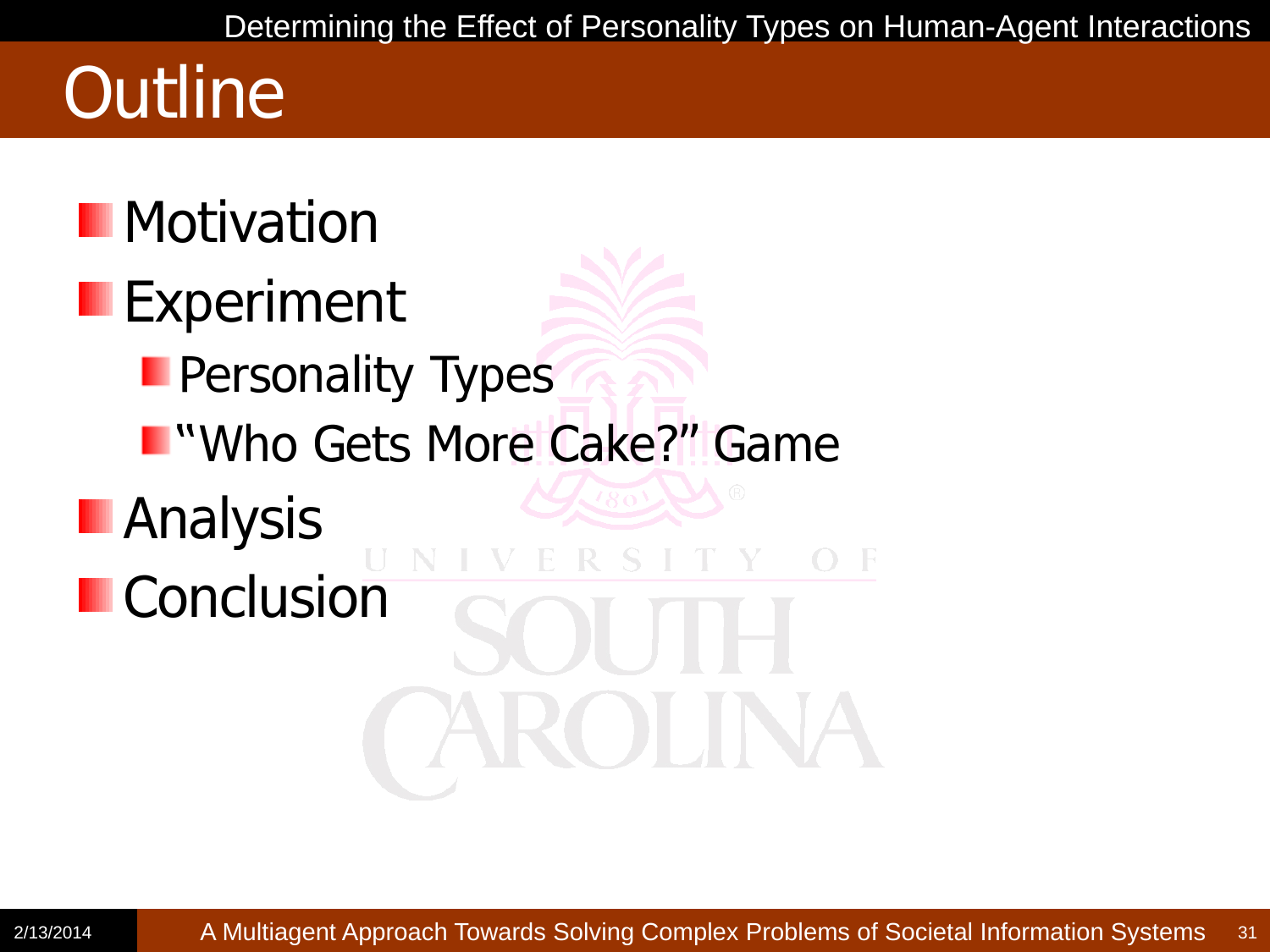

Determining the Effect of Personality Types on Human-Agent Interactions
# Outline
Motivation
Experiment
Personality Types
“Who Gets More Cake?” Game
Analysis
Conclusion
2/13/2014
31